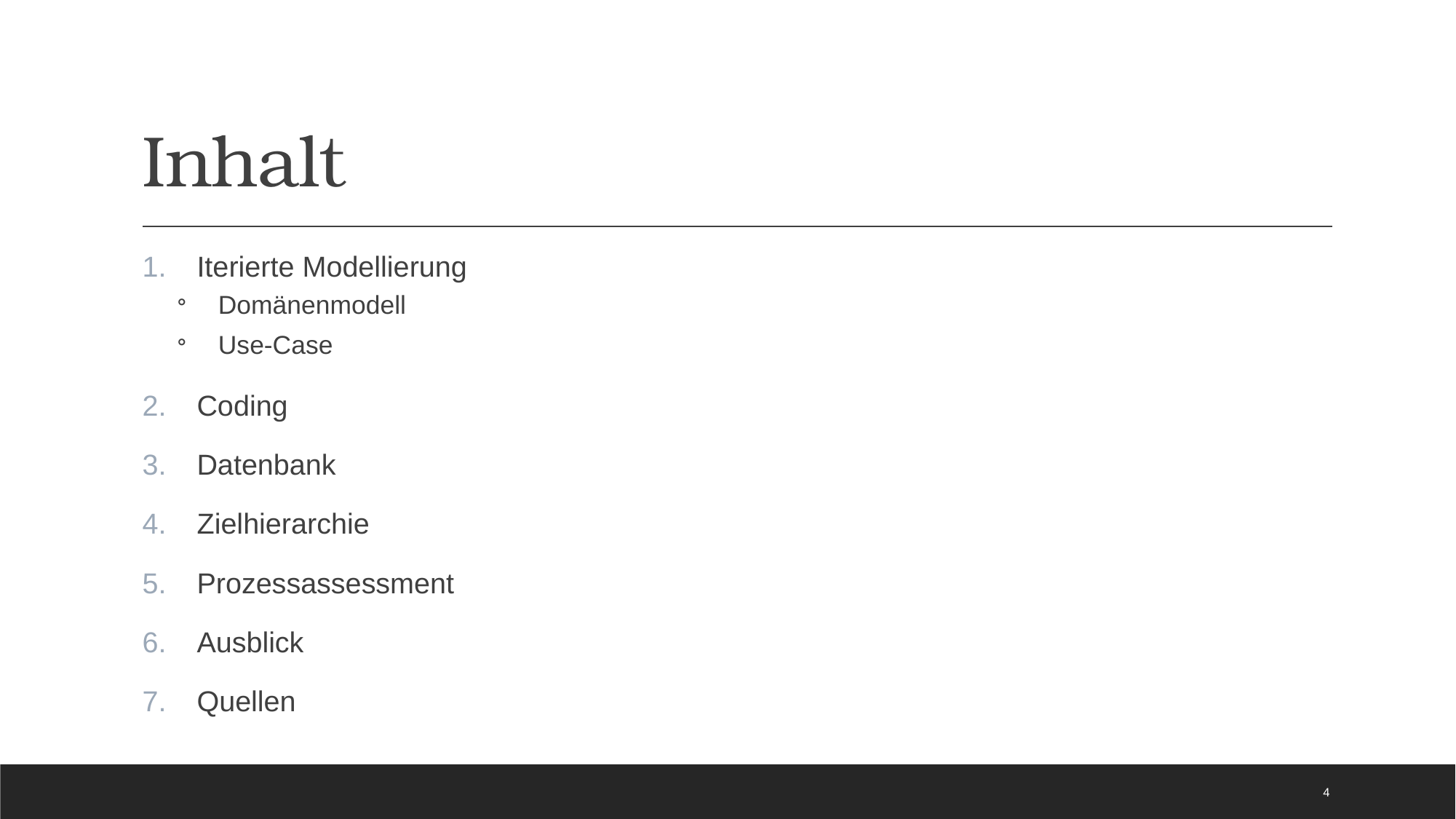

# Inhalt
Iterierte Modellierung
Domänenmodell
Use-Case
Coding
Datenbank
Zielhierarchie
Prozessassessment
Ausblick
Quellen
4